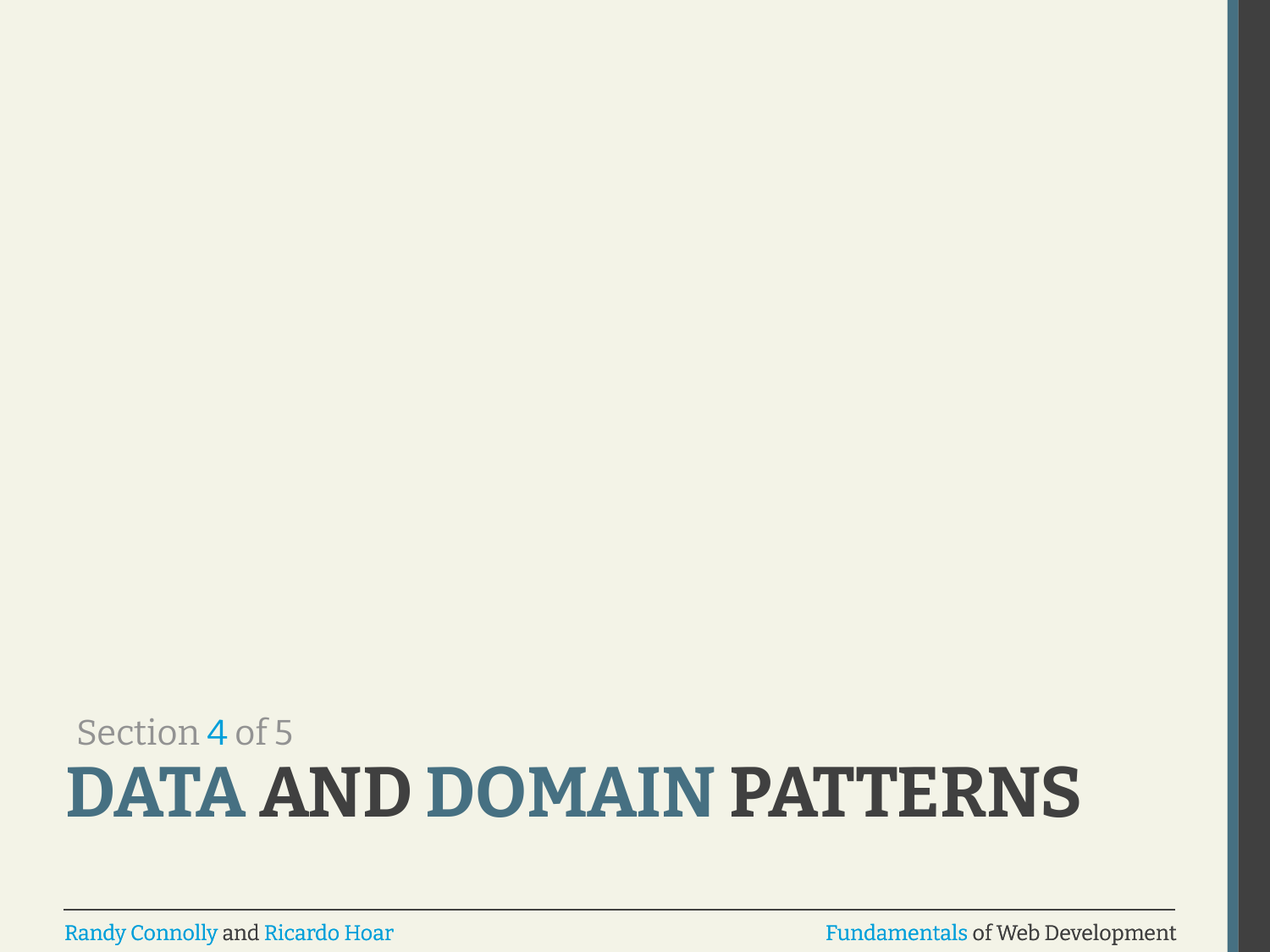

Section 4 of 5
# Data and Domain Patterns